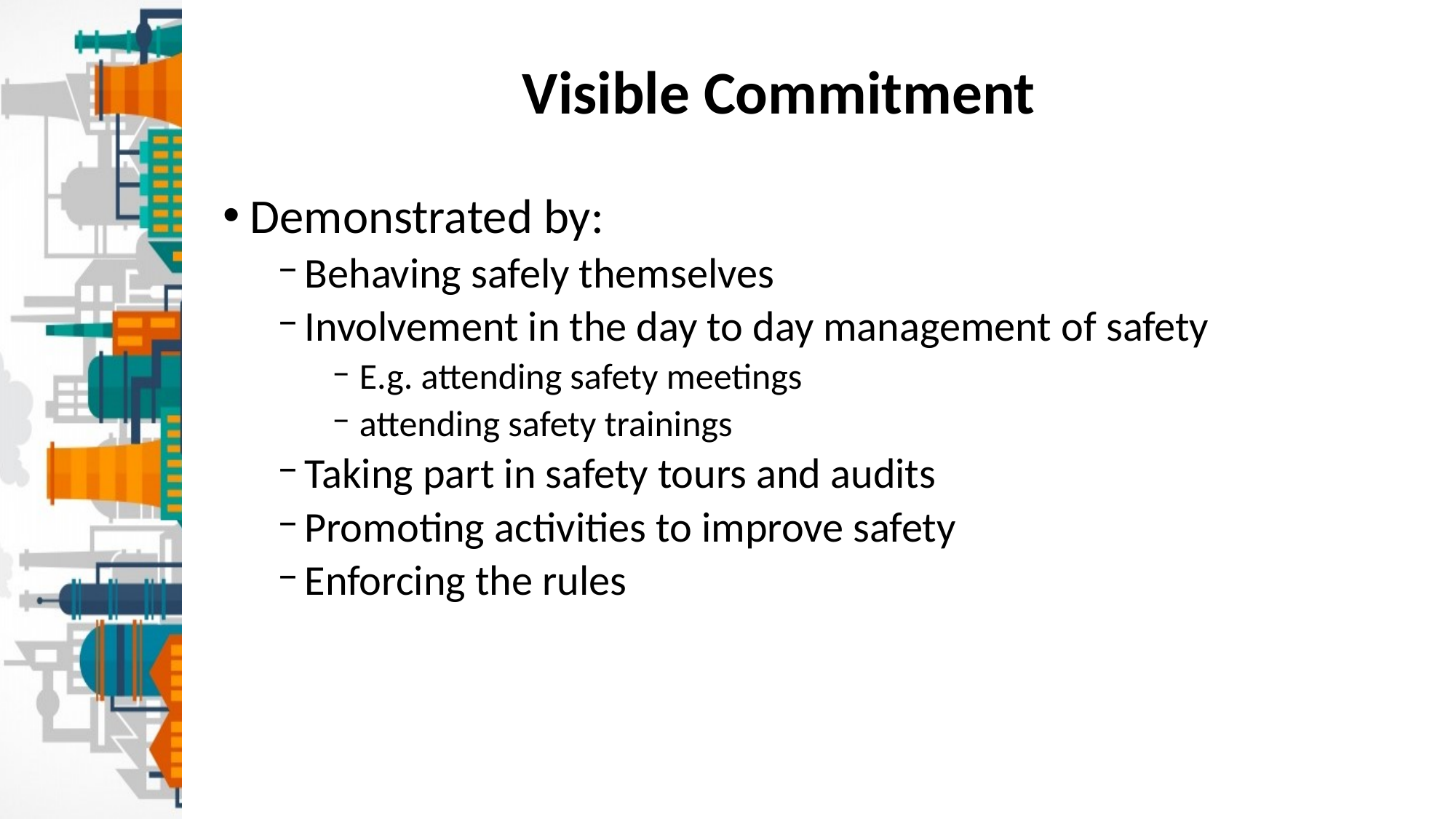

# Visible Commitment
Demonstrated by:
Behaving safely themselves
Involvement in the day to day management of safety
E.g. attending safety meetings
attending safety trainings
Taking part in safety tours and audits
Promoting activities to improve safety
Enforcing the rules